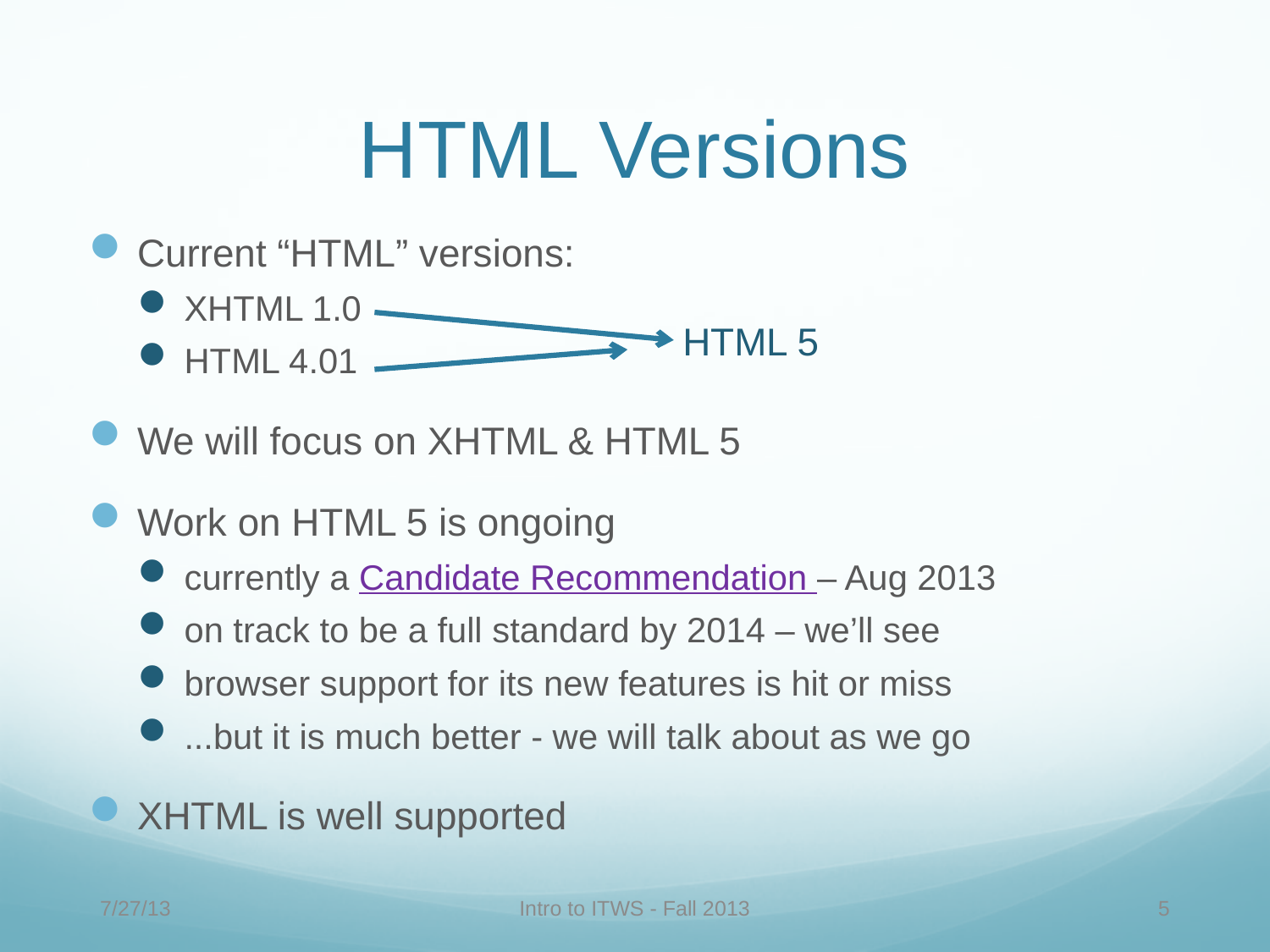

# HTML Versions
Current “HTML” versions:
XHTML 1.0
HTML 4.01
We will focus on XHTML & HTML 5
Work on HTML 5 is ongoing
currently a Candidate Recommendation – Aug 2013
on track to be a full standard by 2014 – we’ll see
browser support for its new features is hit or miss
...but it is much better - we will talk about as we go
XHTML is well supported
HTML 5
7/27/13
Intro to ITWS - Fall 2013
5